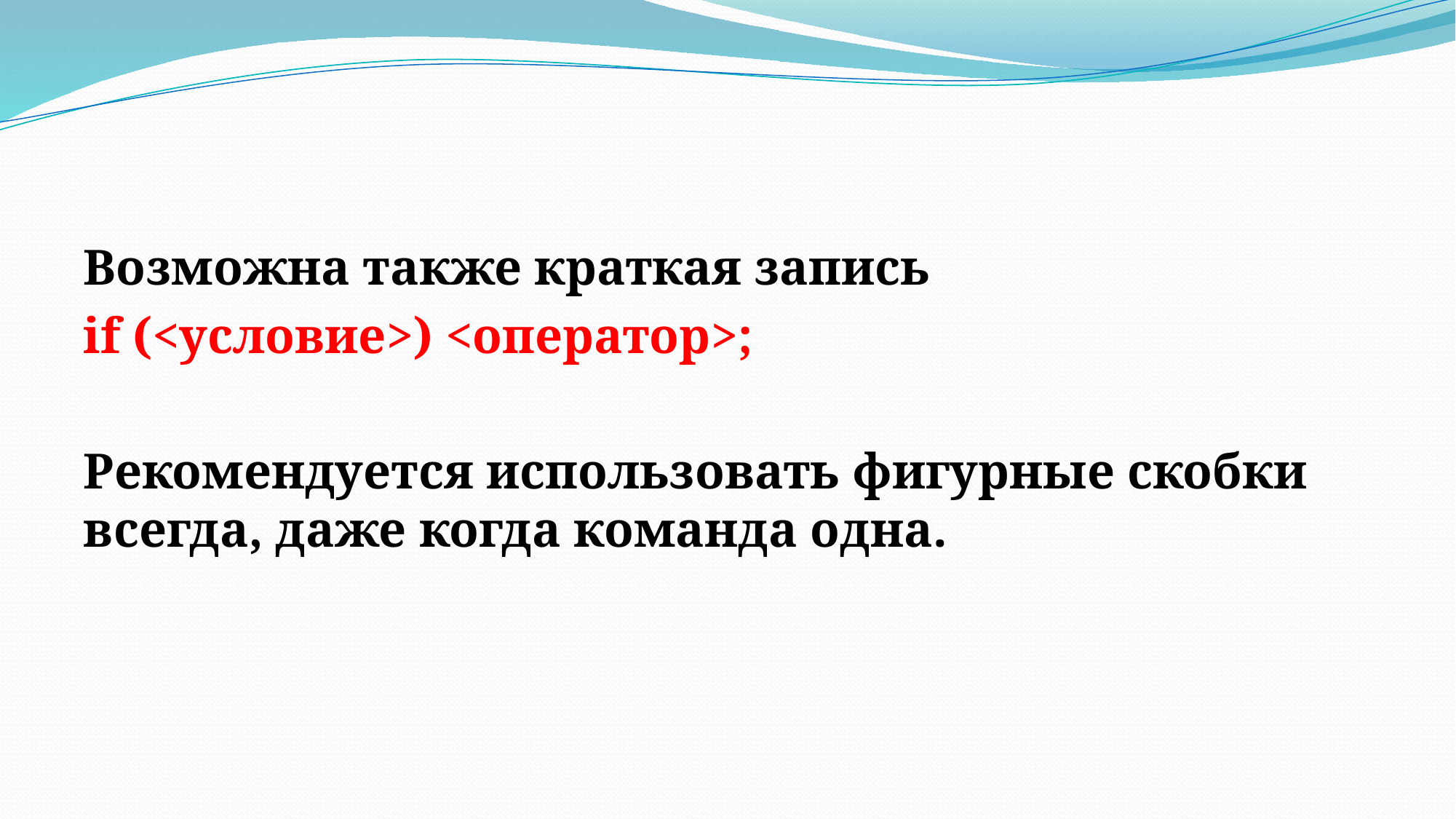

#
Возможна также краткая запись
if (<условие>) <оператор>;

Рекомендуется использовать фигурные скобки всегда, даже когда команда одна.